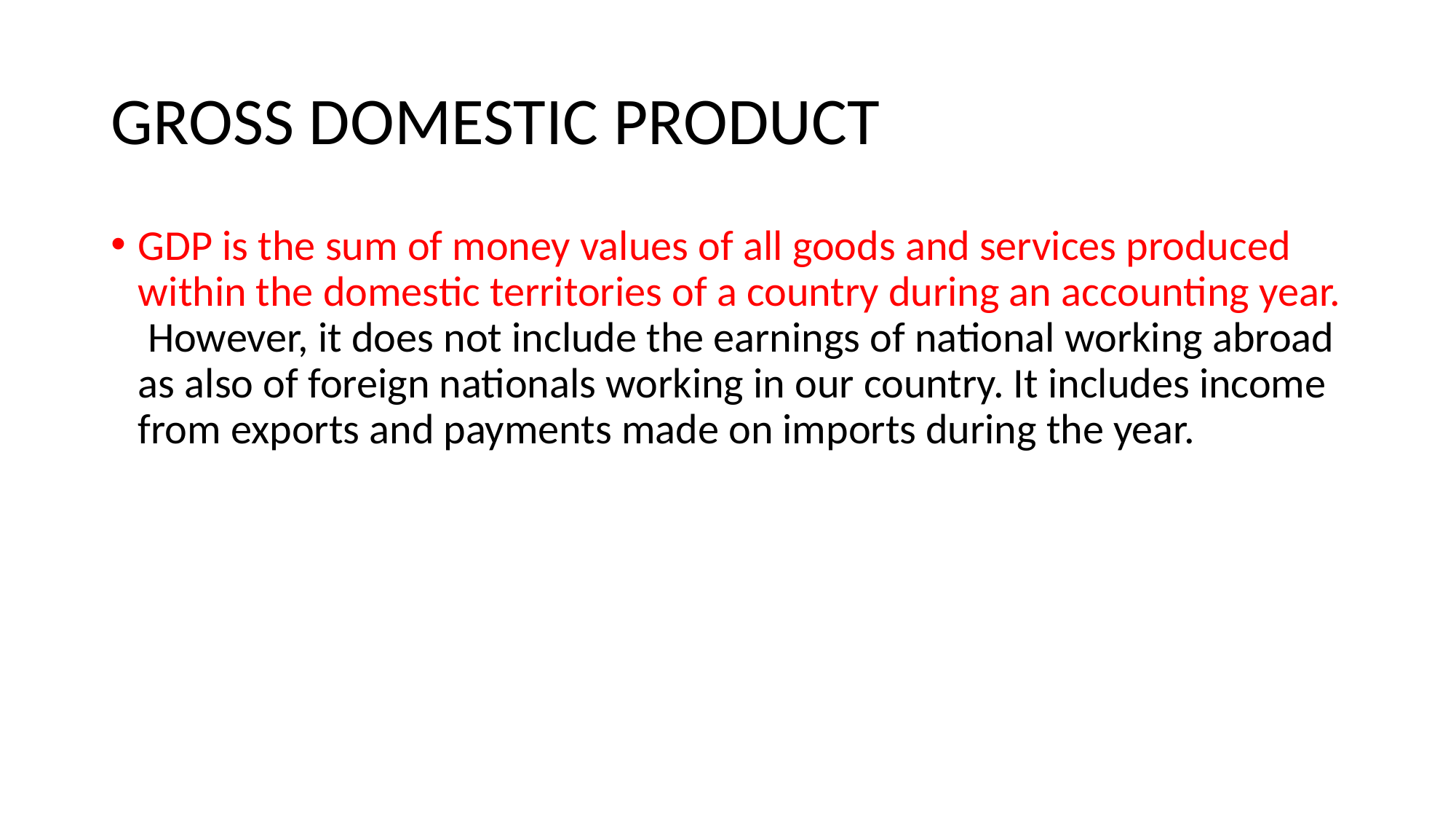

# GROSS DOMESTIC PRODUCT
GDP is the sum of money values of all goods and services produced within the domestic territories of a country during an accounting year.  However, it does not include the earnings of national working abroad as also of foreign nationals working in our country. It includes income from exports and payments made on imports during the year.